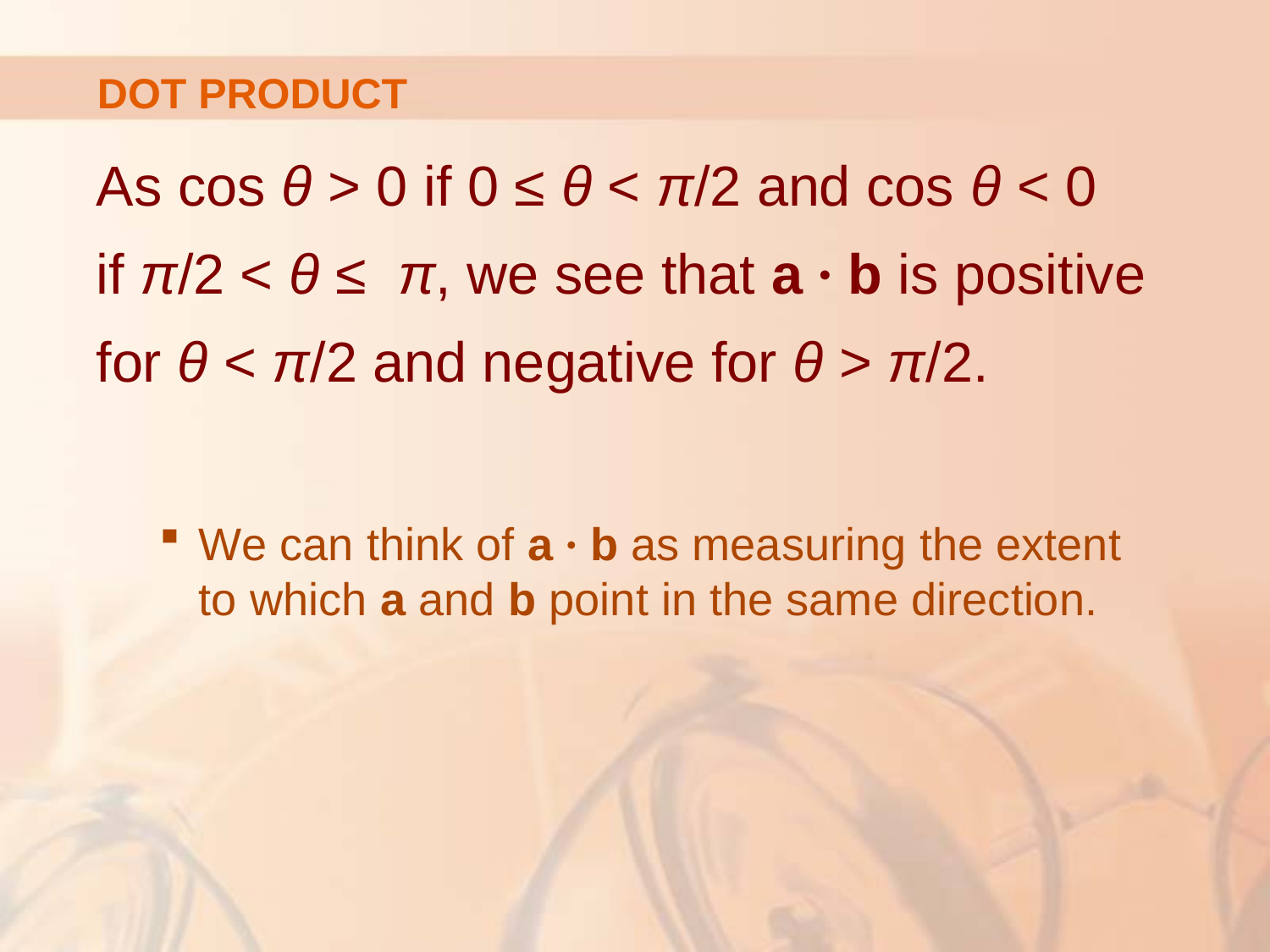

# DOT PRODUCT
As cos θ > 0 if 0 ≤ θ < π/2 and cos θ < 0
if π/2 < θ ≤  π, we see that a ∙ b is positive
for θ < π/2 and negative for θ > π/2.

We can think of a ∙ b as measuring the extent
to which a and b point in the same direction.